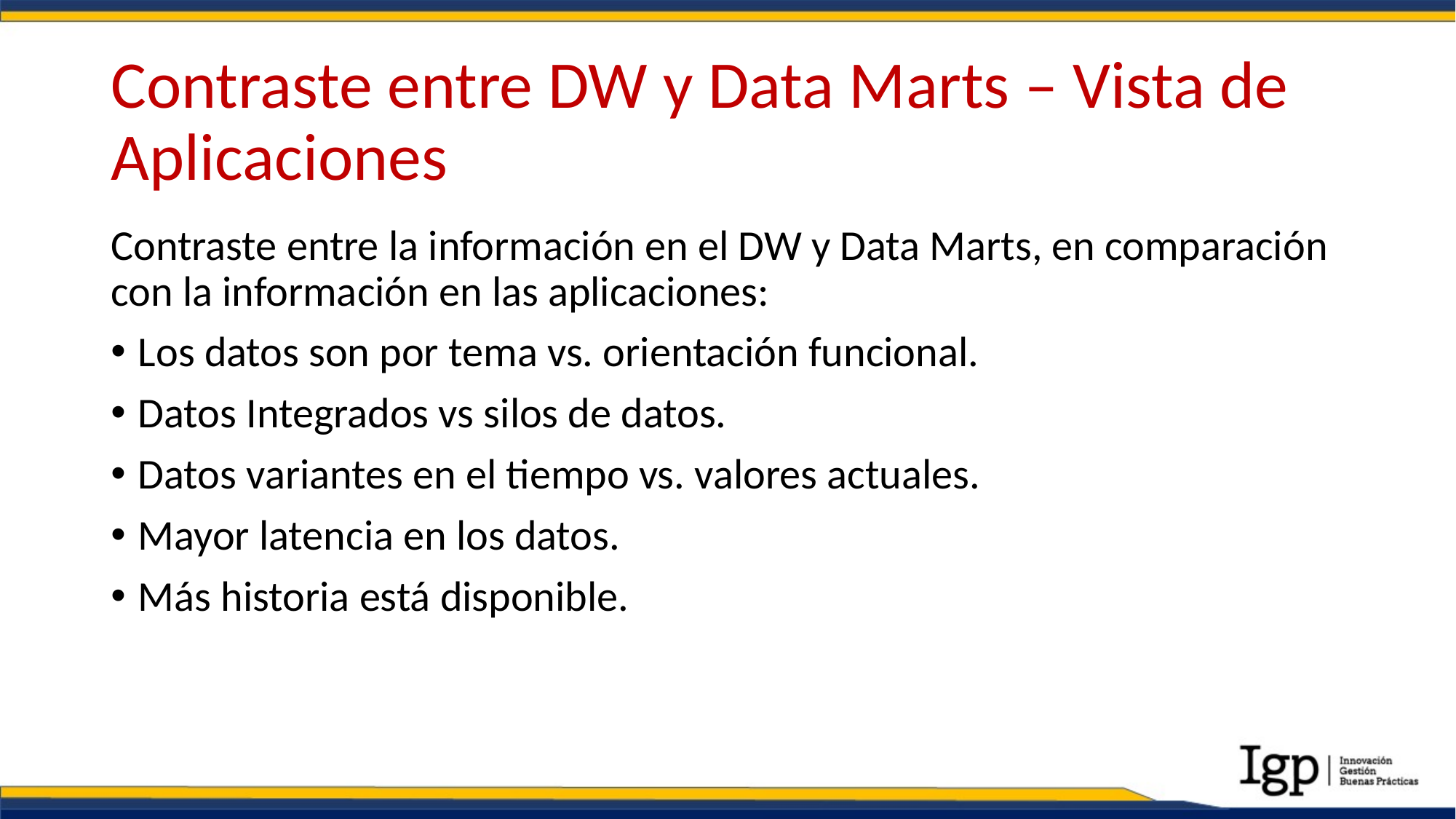

# Contraste entre DW y Data Marts – Vista de Aplicaciones
Contraste entre la información en el DW y Data Marts, en comparación con la información en las aplicaciones:
Los datos son por tema vs. orientación funcional.
Datos Integrados vs silos de datos.
Datos variantes en el tiempo vs. valores actuales.
Mayor latencia en los datos.
Más historia está disponible.